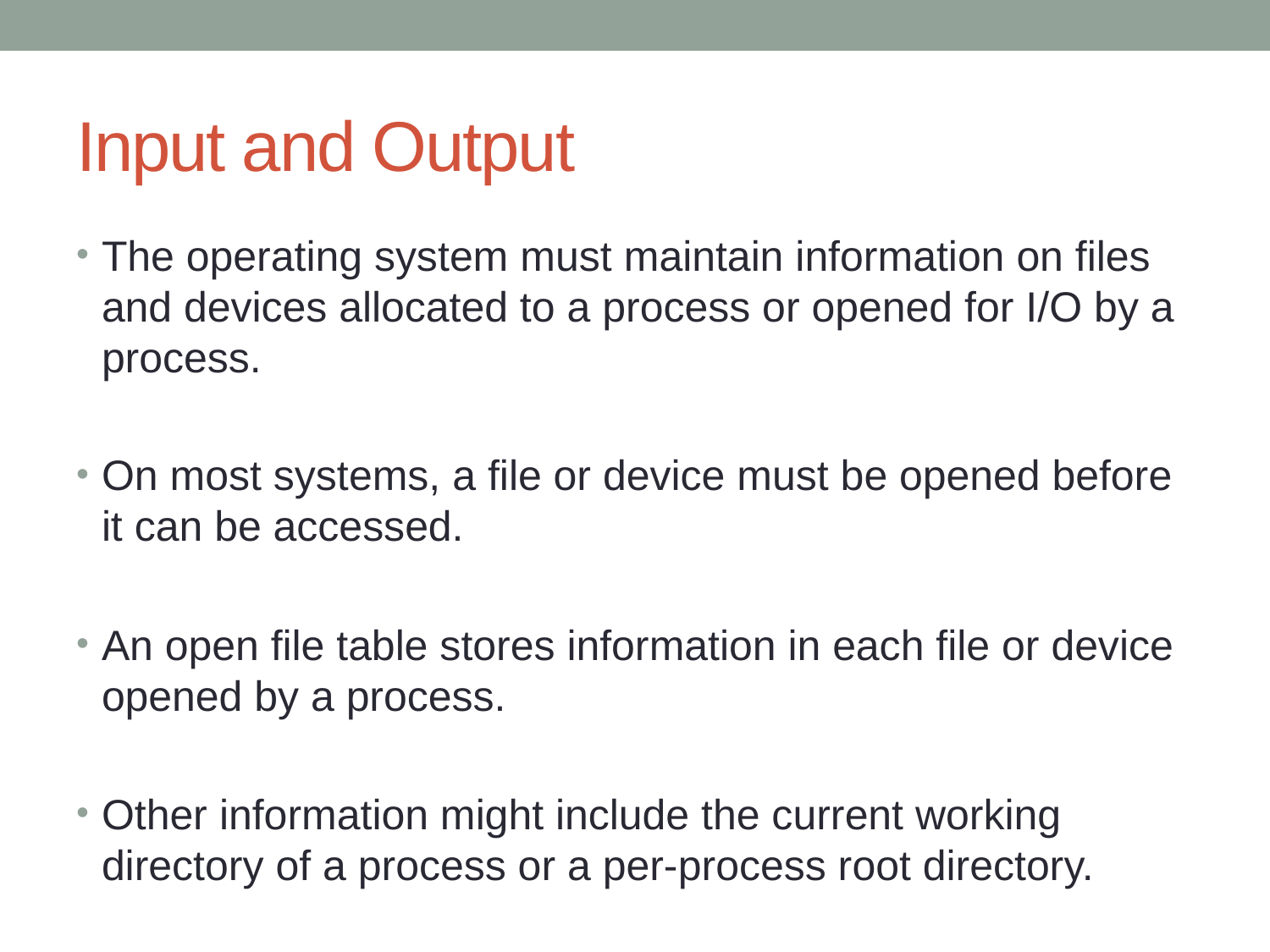

# Input and Output
The operating system must maintain information on files and devices allocated to a process or opened for I/O by a process.

On most systems, a file or device must be opened before it can be accessed.

An open file table stores information in each file or device opened by a process.

Other information might include the current working directory of a process or a per-process root directory.